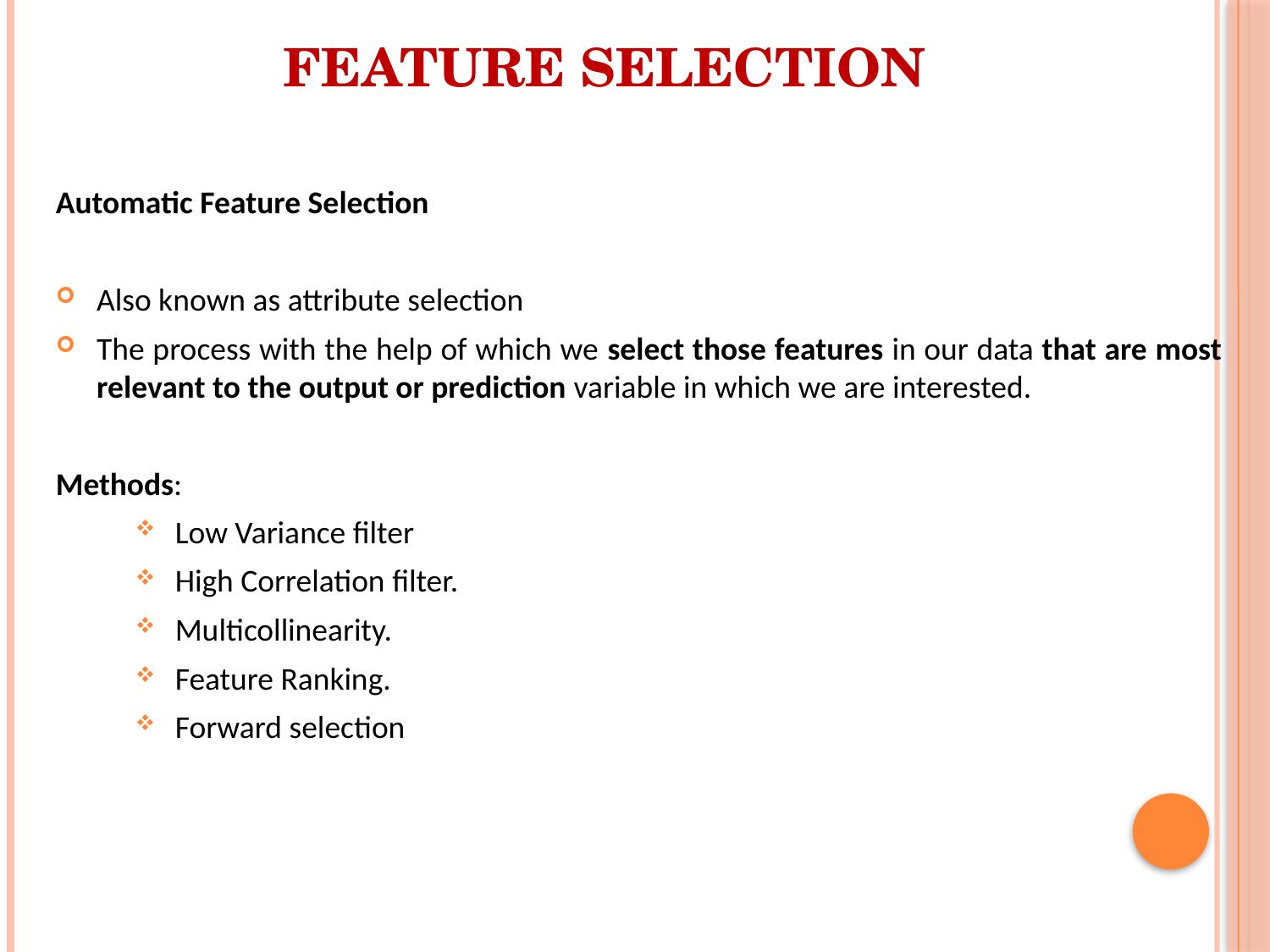

Feature Selection

Automatic Feature Selection

Also known as attribute selection
The process with the help of which we select those features in our data that are most relevant to the output or prediction variable in which we are interested.

Methods:
Low Variance filter
High Correlation filter.
Multicollinearity.
Feature Ranking.
Forward selection